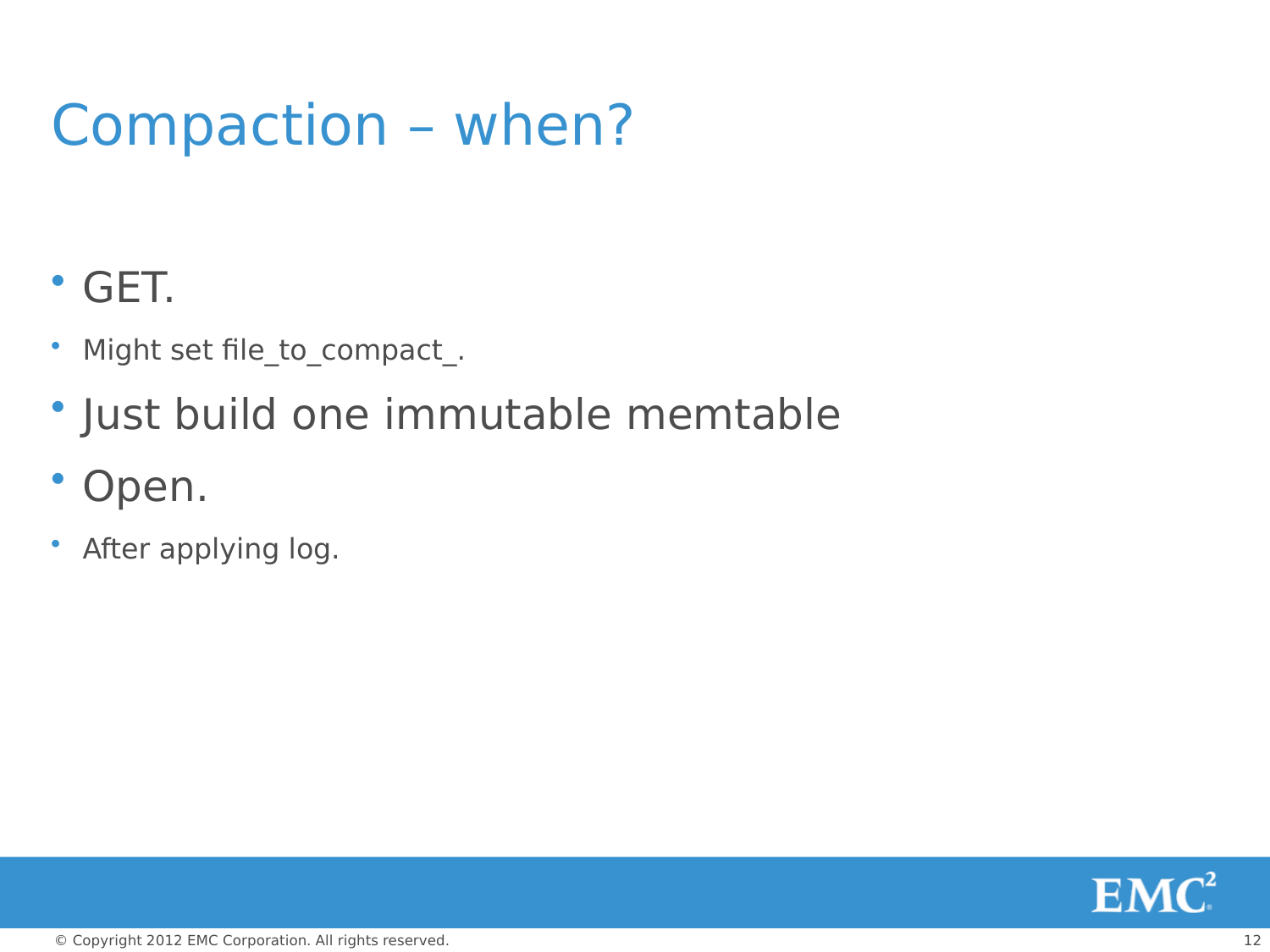

# Compaction – when?

GET.
Might set file_to_compact_.
Just build one immutable memtable
Open.
After applying log.